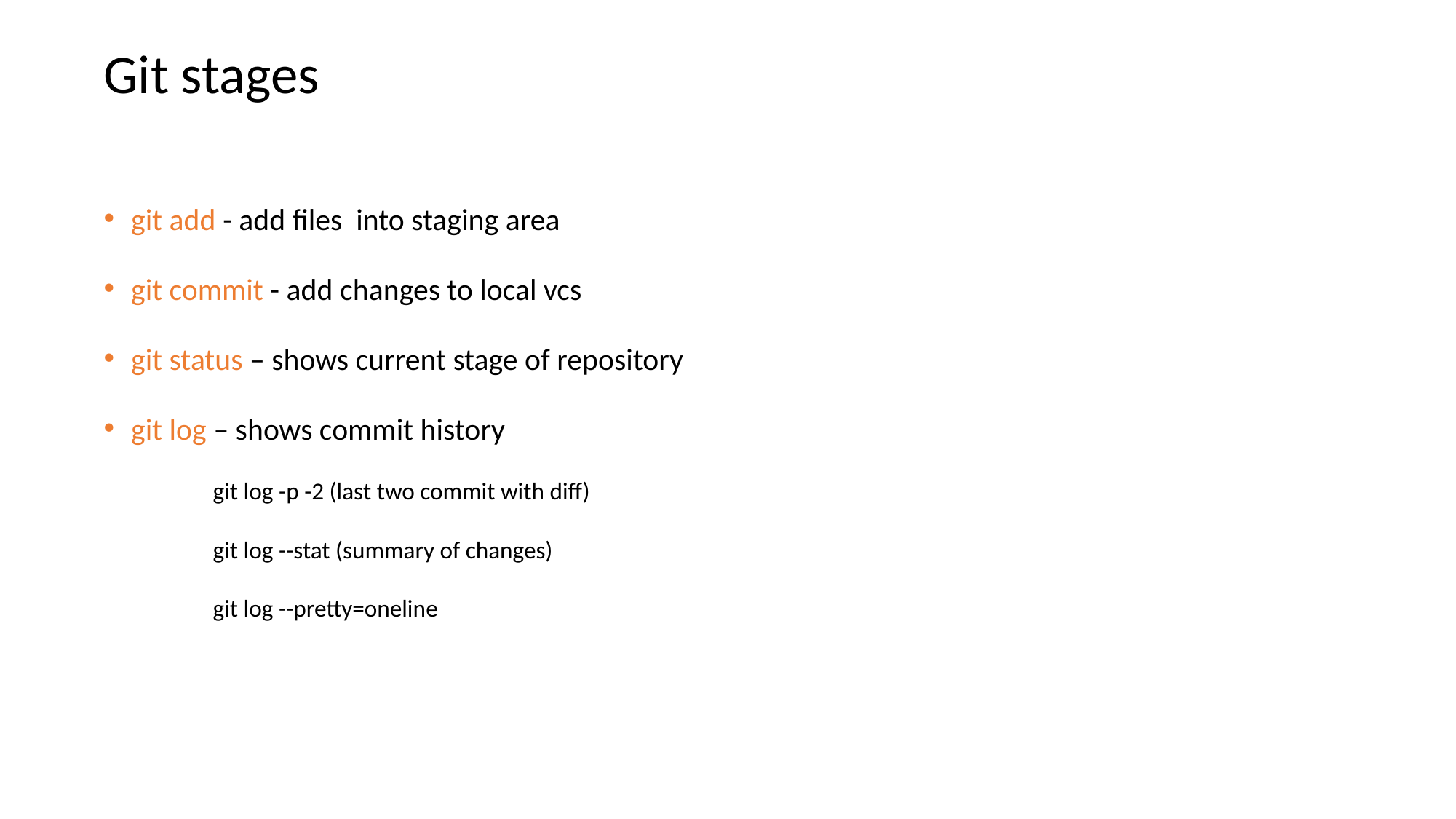

Git stages

git add - add files  into staging area
git commit - add changes to local vcs
git status – shows current stage of repository
git log – shows commit history
	git log -p -2 (last two commit with diff)
	git log --stat (summary of changes)
	git log --pretty=oneline